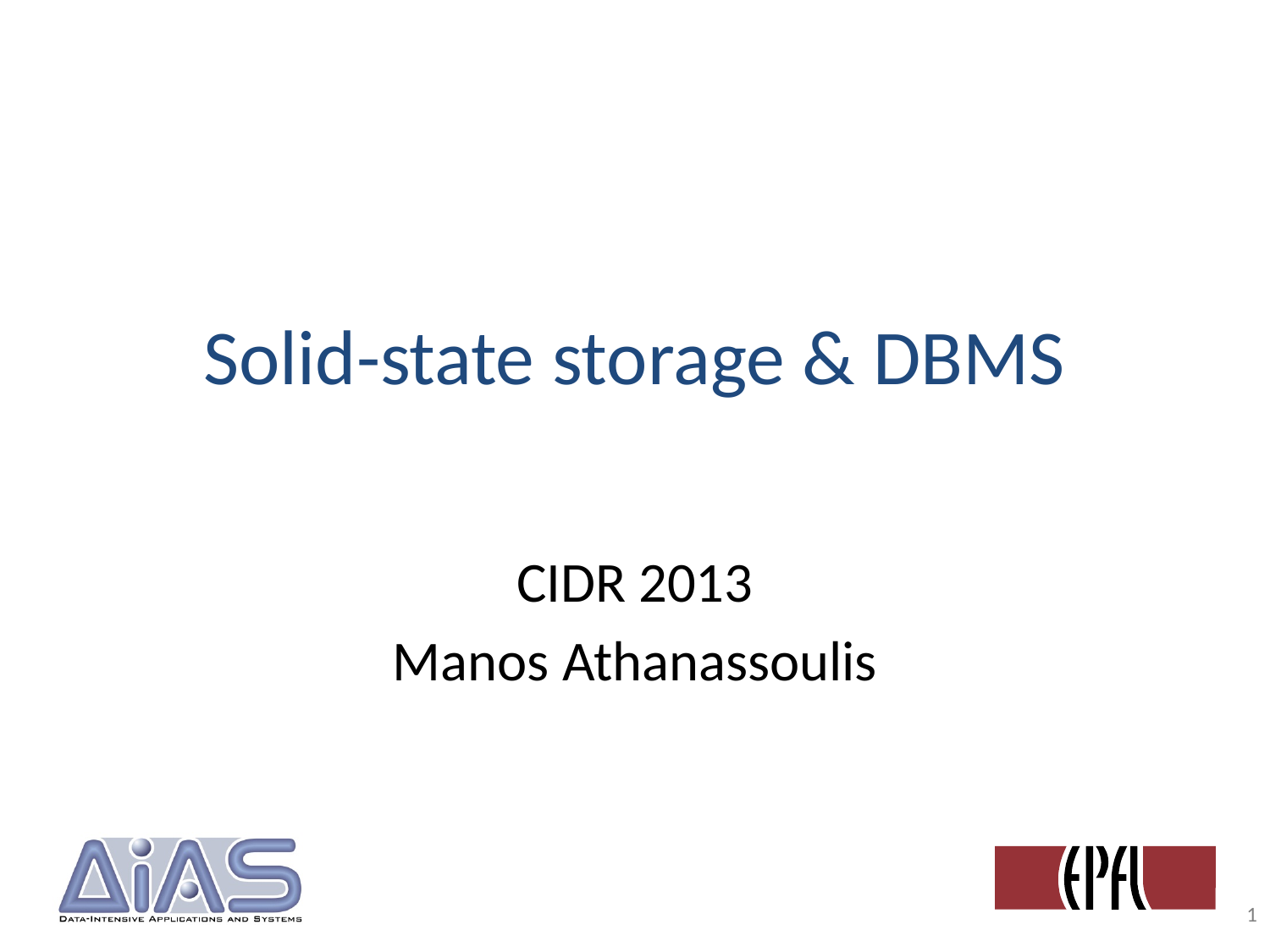

# Solid-state storage & DBMS
CIDR 2013
Manos Athanassoulis
1